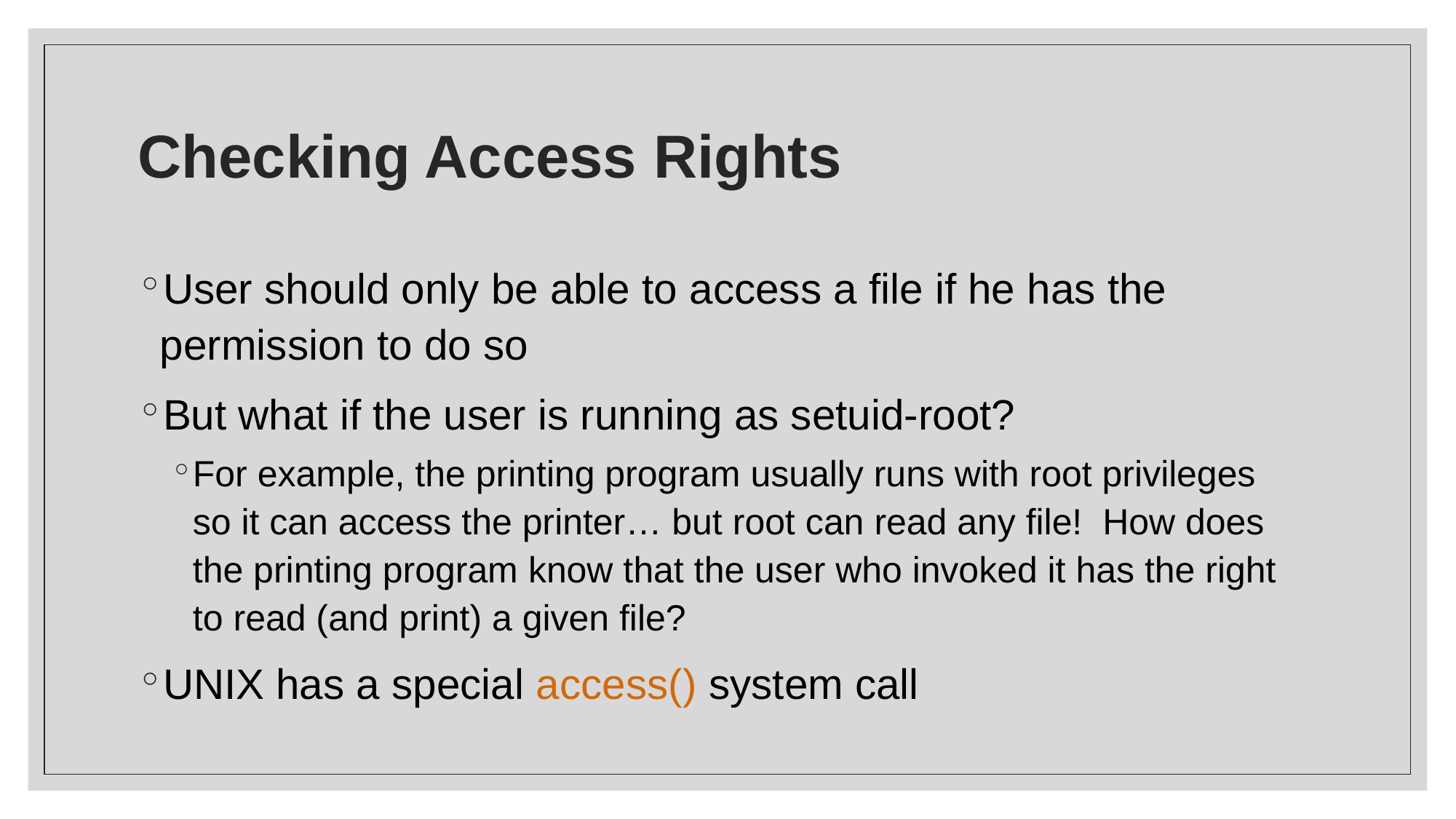

# Checking Access Rights
User should only be able to access a file if he has the permission to do so
But what if the user is running as setuid-root?
For example, the printing program usually runs with root privileges so it can access the printer… but root can read any file!  How does the printing program know that the user who invoked it has the right to read (and print) a given file?
UNIX has a special access() system call